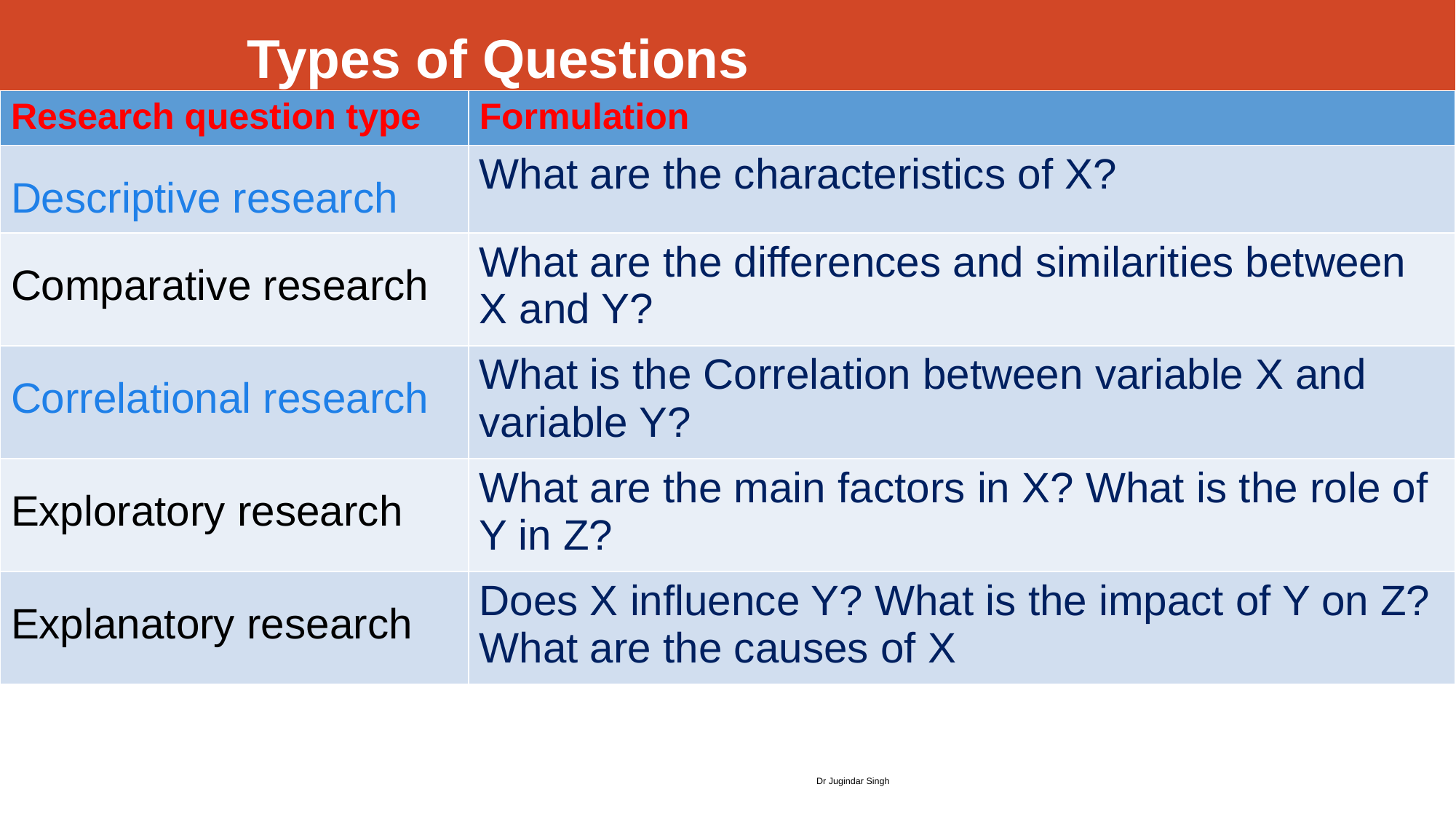

# Types of Questions
| Research question type | Formulation |
| --- | --- |
| Descriptive research | What are the characteristics of X? |
| Comparative research | What are the differences and similarities between X and Y? |
| Correlational research | What is the Correlation between variable X and variable Y? |
| Exploratory research | What are the main factors in X? What is the role of Y in Z? |
| Explanatory research | Does X influence Y? What is the impact of Y on Z? What are the causes of X |
Dr Jugindar Singh